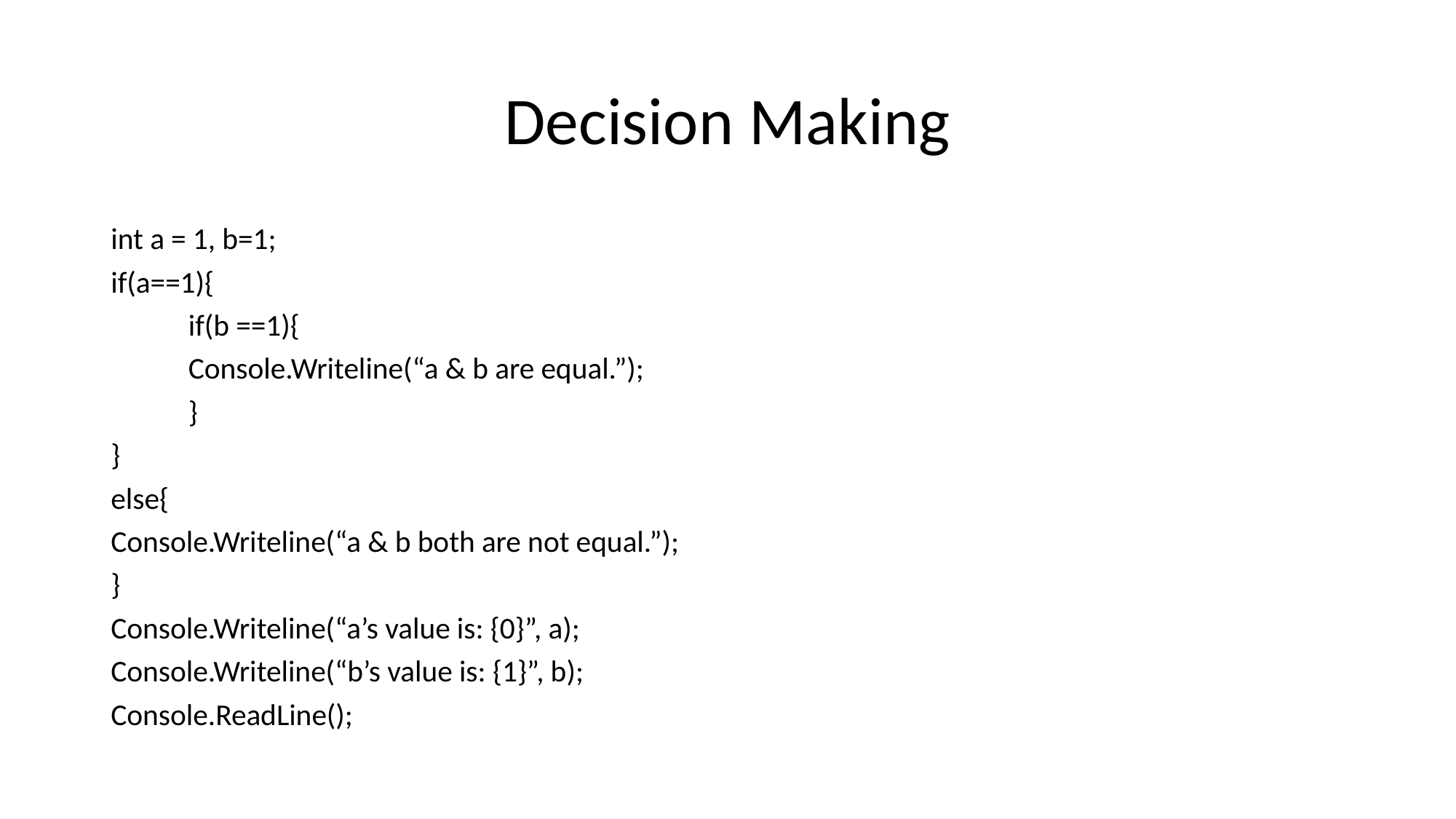

# Decision Making
int a = 1, b=1;
if(a==1){
	if(b ==1){
		Console.Writeline(“a & b are equal.”);
	}
}
else{
Console.Writeline(“a & b both are not equal.”);
}
Console.Writeline(“a’s value is: {0}”, a);
Console.Writeline(“b’s value is: {1}”, b);
Console.ReadLine();